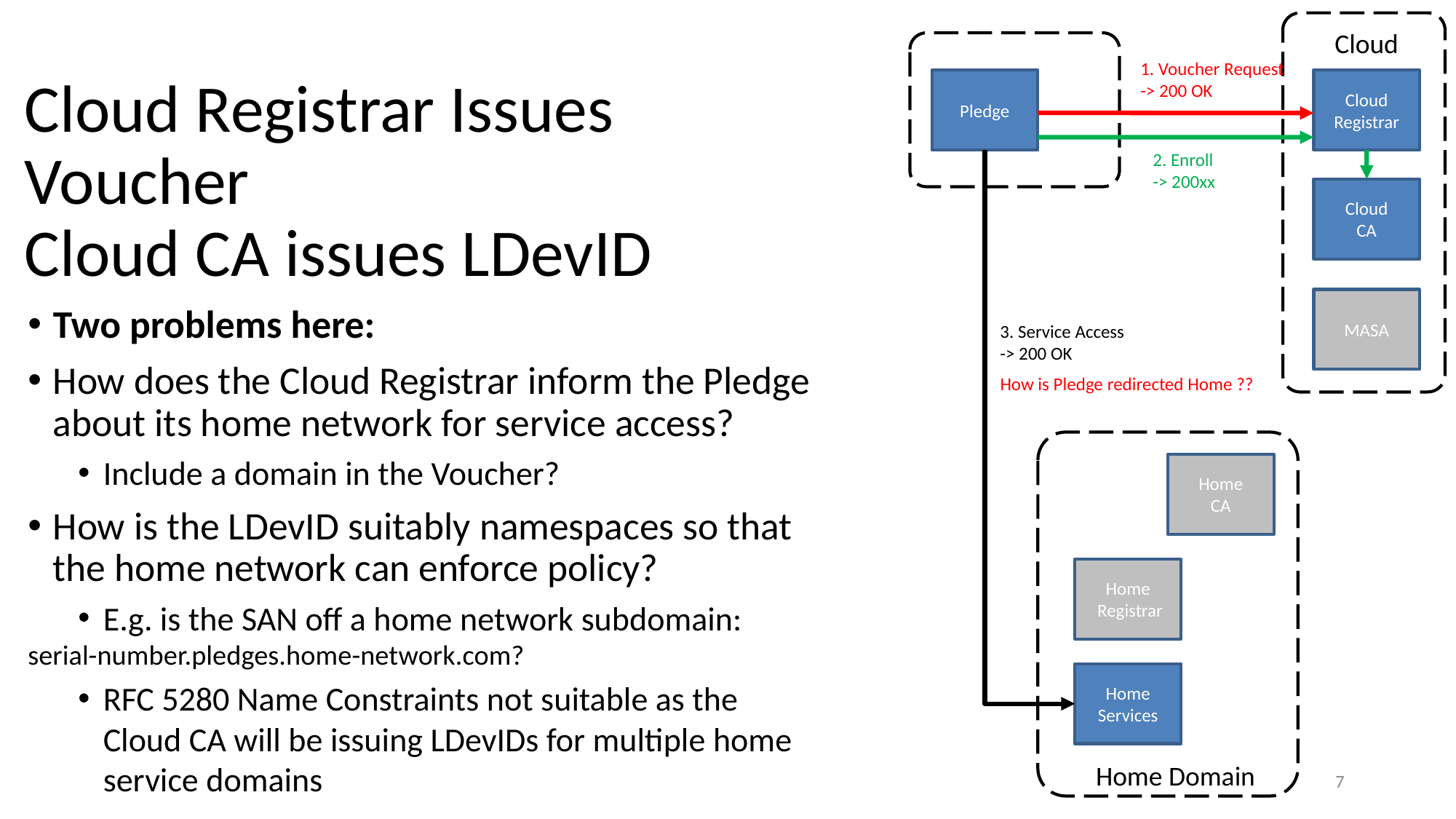

Cloud

Cloud Registrar Issues Voucher
Cloud CA issues LDevID
1. Voucher Request
-> 200 OK
Pledge
Cloud
Registrar

2. Enroll
-> 200xx

Cloud
CA
MASA
Two problems here:
How does the Cloud Registrar inform the Pledge about its home network for service access?
Include a domain in the Voucher?
How is the LDevID suitably namespaces so that the home network can enforce policy?
E.g. is the SAN off a home network subdomain:
serial-number.pledges.home-network.com?
RFC 5280 Name Constraints not suitable as the Cloud CA will be issuing LDevIDs for multiple home service domains
3. Service Access
-> 200 OK
How is Pledge redirected Home ??

Home
CA
Home
 Registrar
Home
Services
Home Domain
7